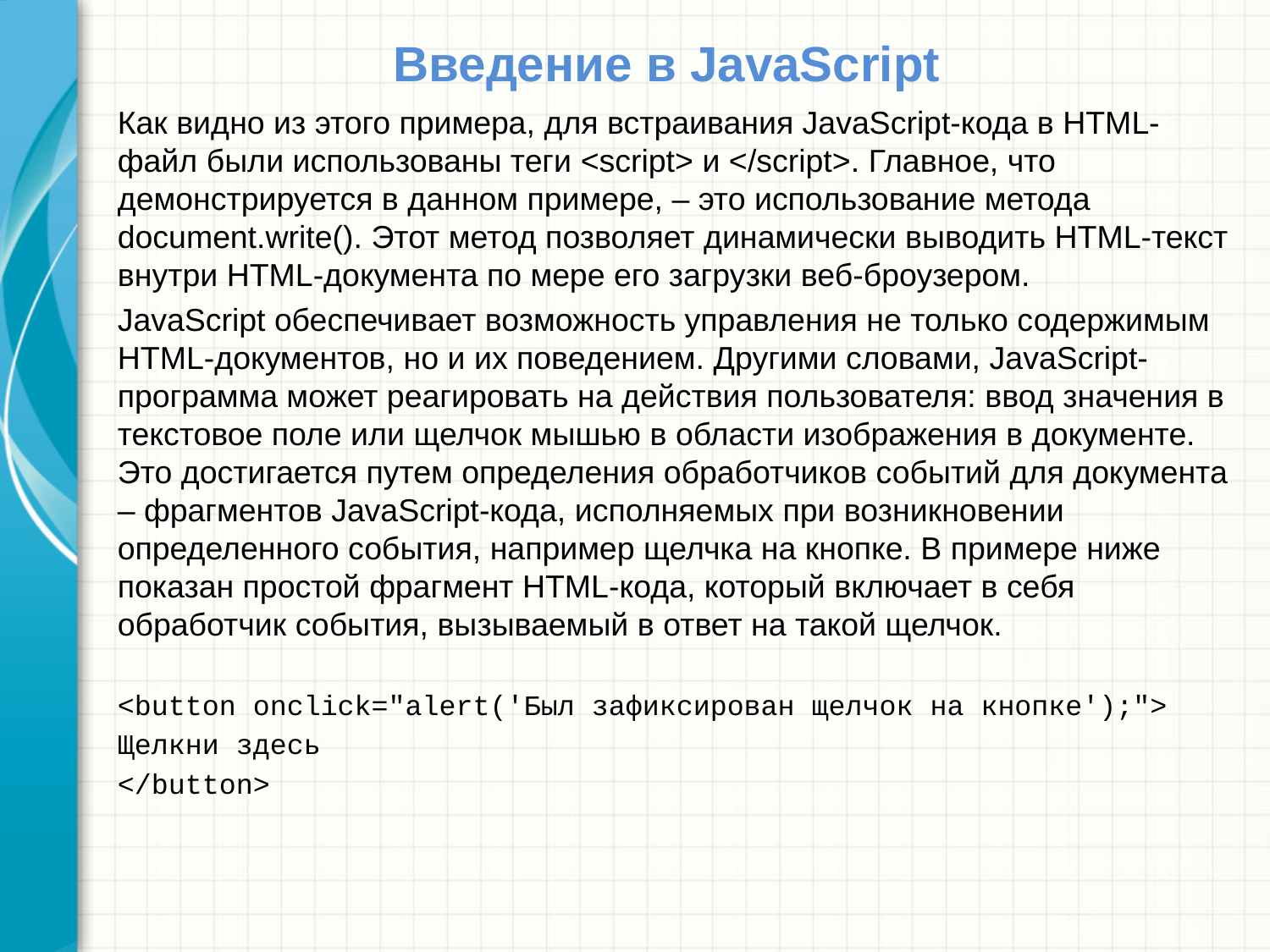

# Введение в JavaScript
Как видно из этого примера, для встраивания JavaScript-кода в HTML-файл были использованы теги <script> и </script>. Главное, что демонстрируется в данном примере, – это использование метода  document.write(). Этот метод позволяет динамически выводить HTML-текст внутри HTML-документа по мере его загрузки веб-броузером.
JavaScript обеспечивает возможность управления не только содержимым HTML-документов, но и их поведением. Другими словами, JavaScript-программа может реагировать на действия пользователя: ввод значения в текстовое поле или щелчок мышью в области изображения в документе. Это достигается путем определения обработчиков событий для документа – фрагментов JavaScript-кода, исполняемых при возникновении определенного события, например щелчка на кнопке. В примере ниже показан простой фрагмент HTML-кода, который включает в себя обработчик события, вызываемый в ответ на такой щелчок.

<button onclick="alert('Был зафиксирован щелчок на кнопке');">
Щелкни здесь
</button>